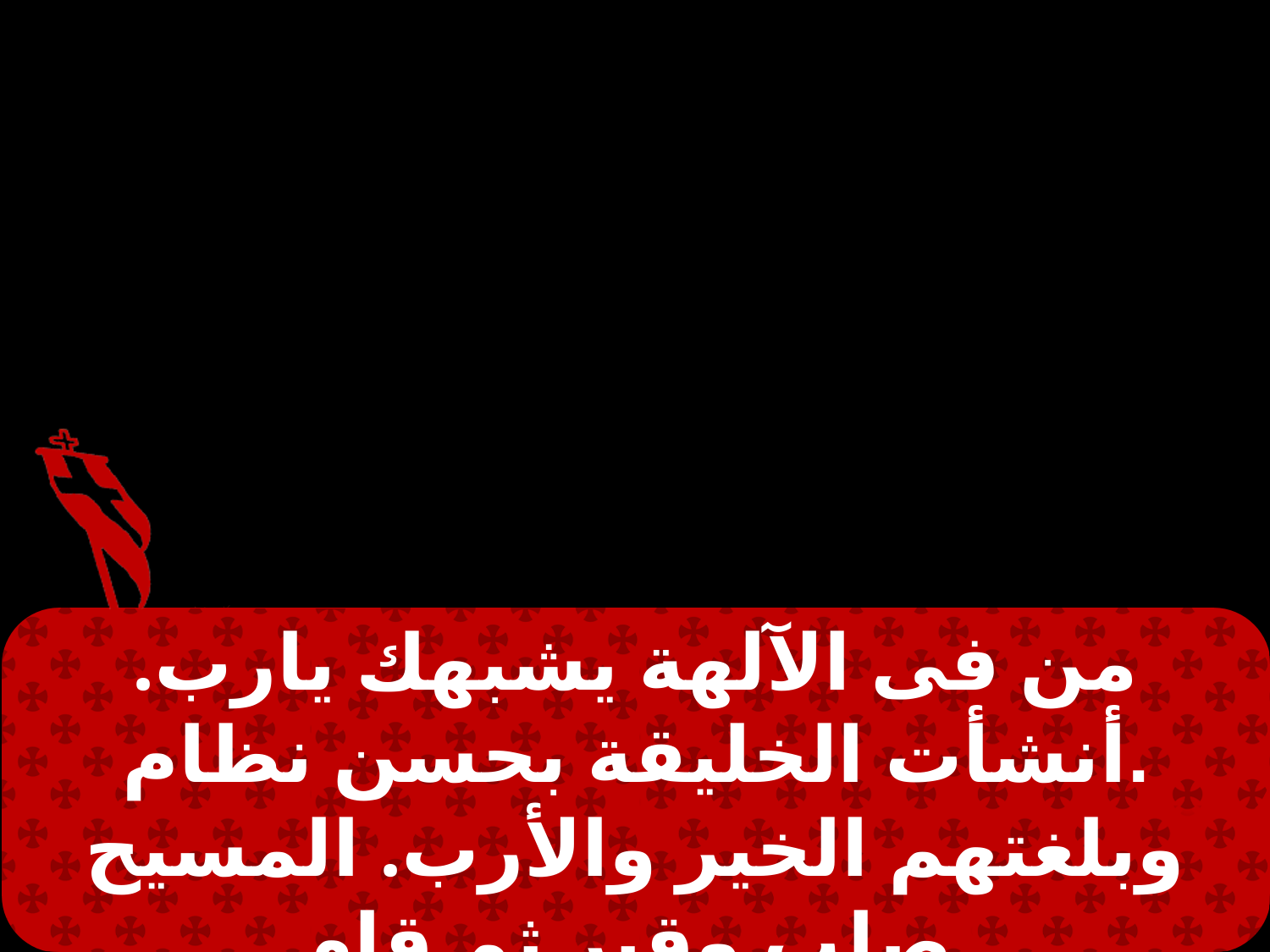

من فى الآلهة يشبهك يارب. أنشأت الخليقة بحسن نظام.
وبلغتهم الخير والأرب. المسيح صلب وقبر ثم قام.